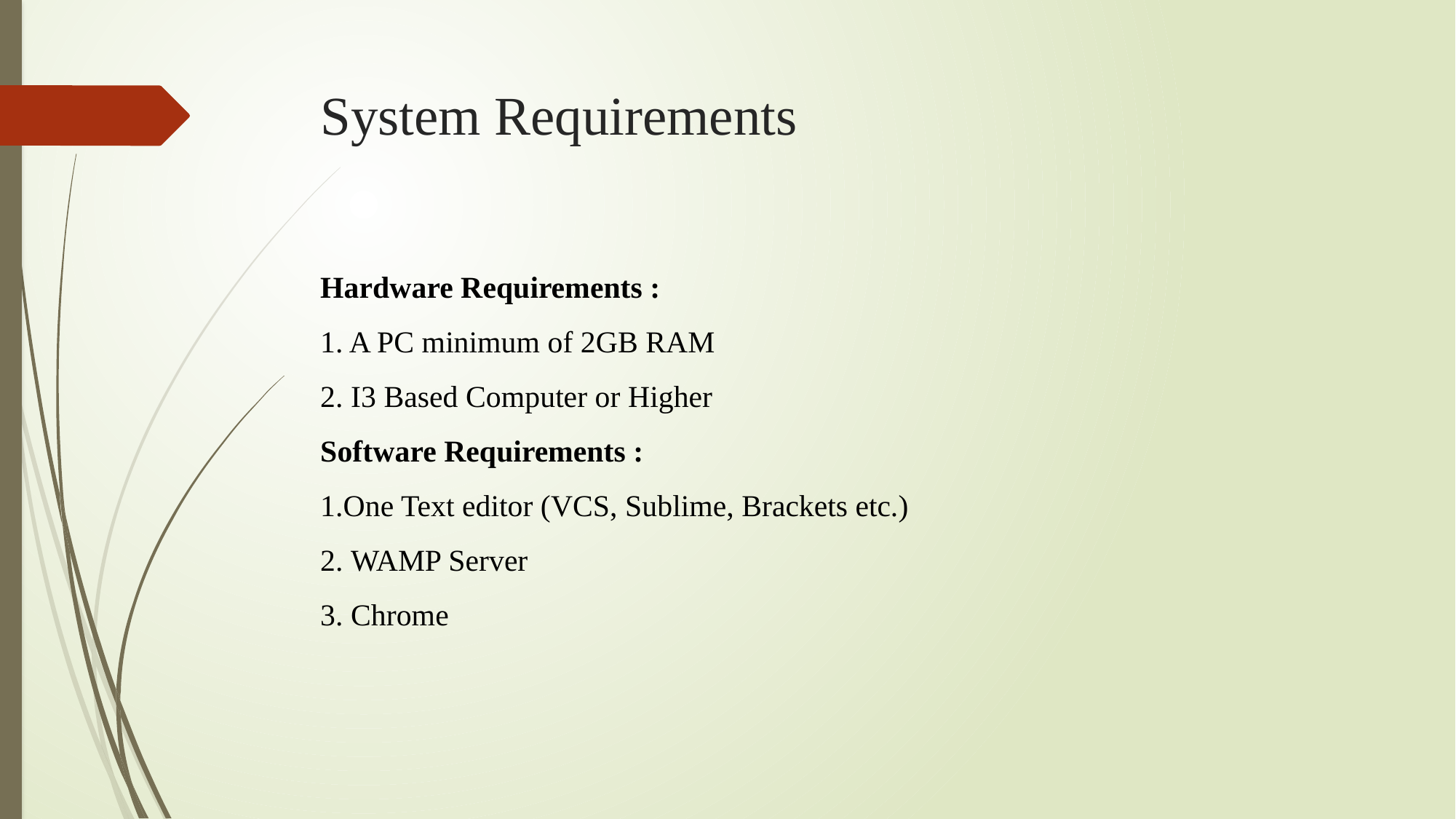

# System Requirements
Hardware Requirements :
1. A PC minimum of 2GB RAM
2. I3 Based Computer or Higher
Software Requirements :
1.One Text editor (VCS, Sublime, Brackets etc.)
2. WAMP Server
3. Chrome